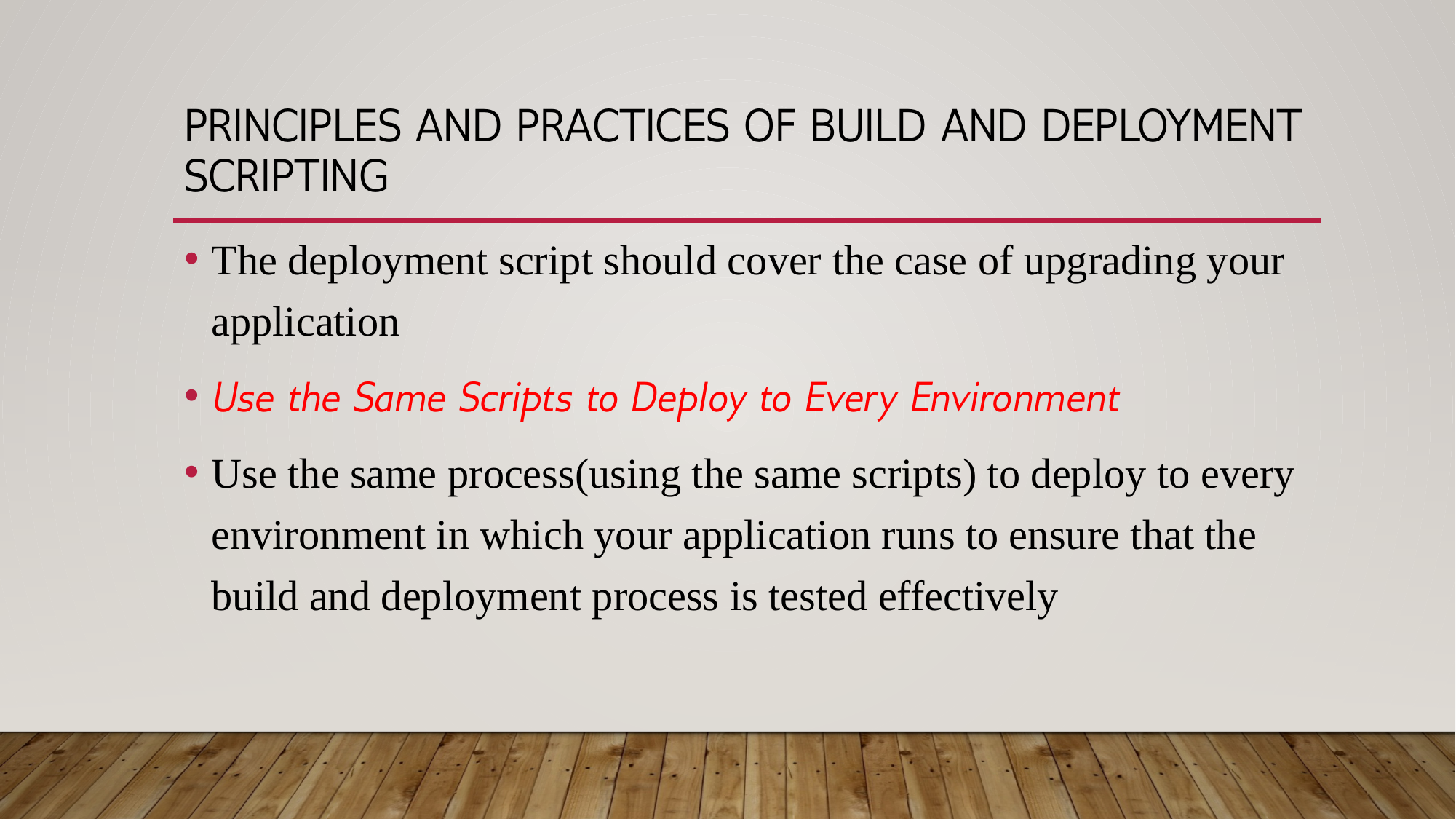

# Principles and Practices of Build and Deployment Scripting
The deployment script should cover the case of upgrading your application
Use the Same Scripts to Deploy to Every Environment
Use the same process(using the same scripts) to deploy to every environment in which your application runs to ensure that the build and deployment process is tested effectively